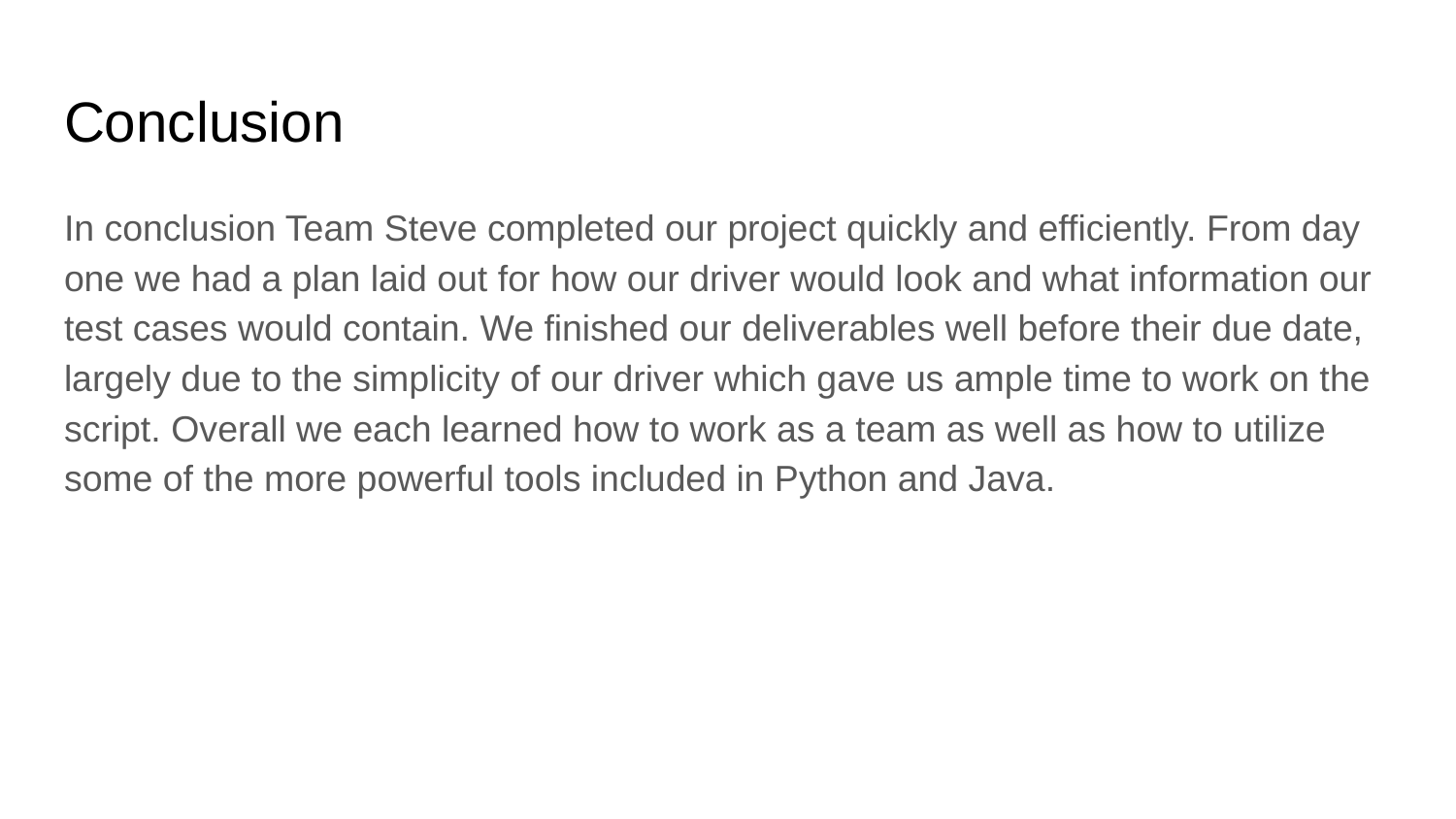

# Conclusion
In conclusion Team Steve completed our project quickly and efficiently. From day one we had a plan laid out for how our driver would look and what information our test cases would contain. We finished our deliverables well before their due date, largely due to the simplicity of our driver which gave us ample time to work on the script. Overall we each learned how to work as a team as well as how to utilize some of the more powerful tools included in Python and Java.